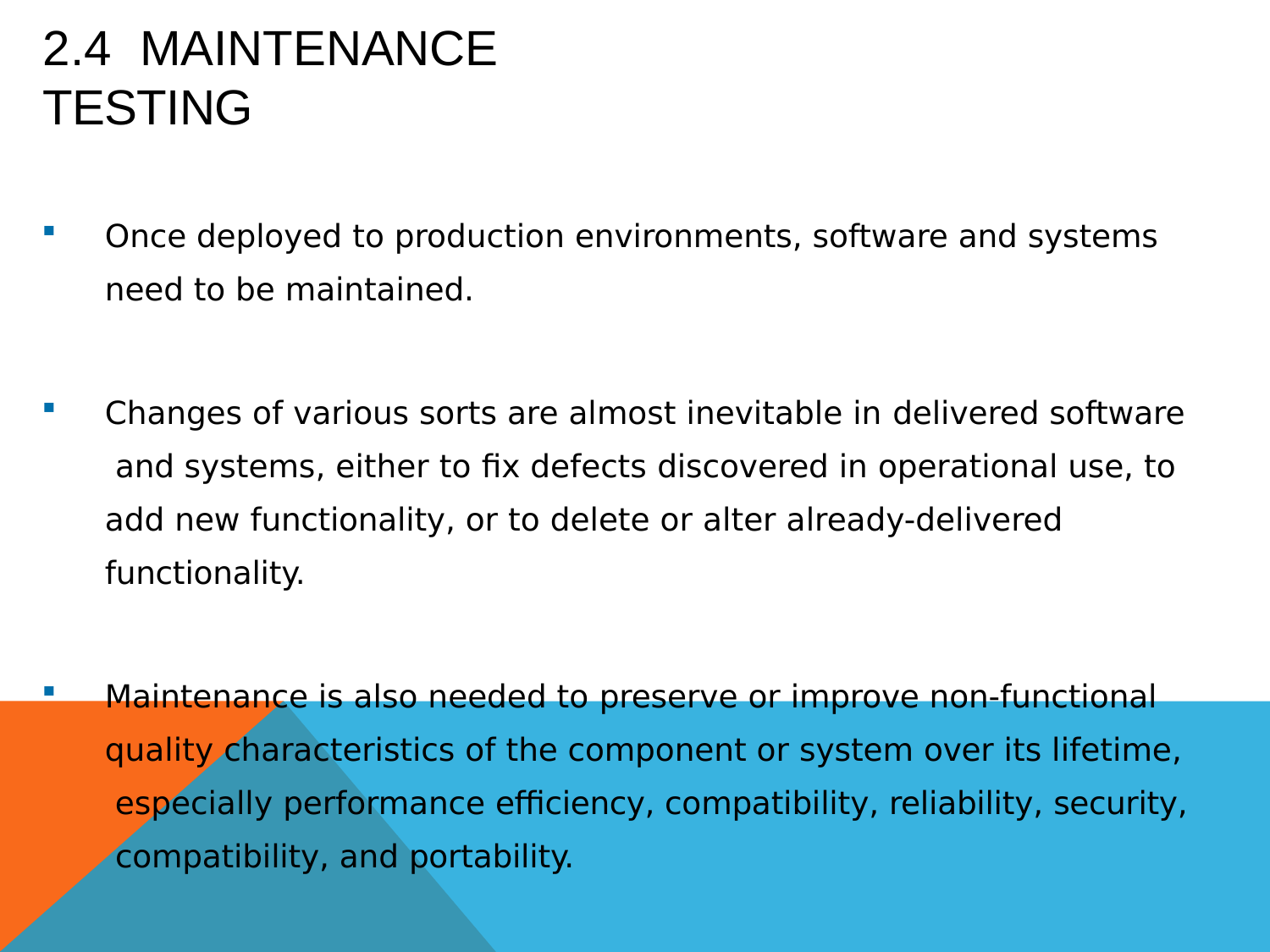

# 2.4	Maintenance Testing
Once deployed to production environments, software and systems
need to be maintained.

Changes of various sorts are almost inevitable in delivered software  and systems, either to fix defects discovered in operational use, to  add new functionality, or to delete or alter already-delivered  functionality.

Maintenance is also needed to preserve or improve non-functional  quality characteristics of the component or system over its lifetime,  especially performance efficiency, compatibility, reliability, security,  compatibility, and portability.